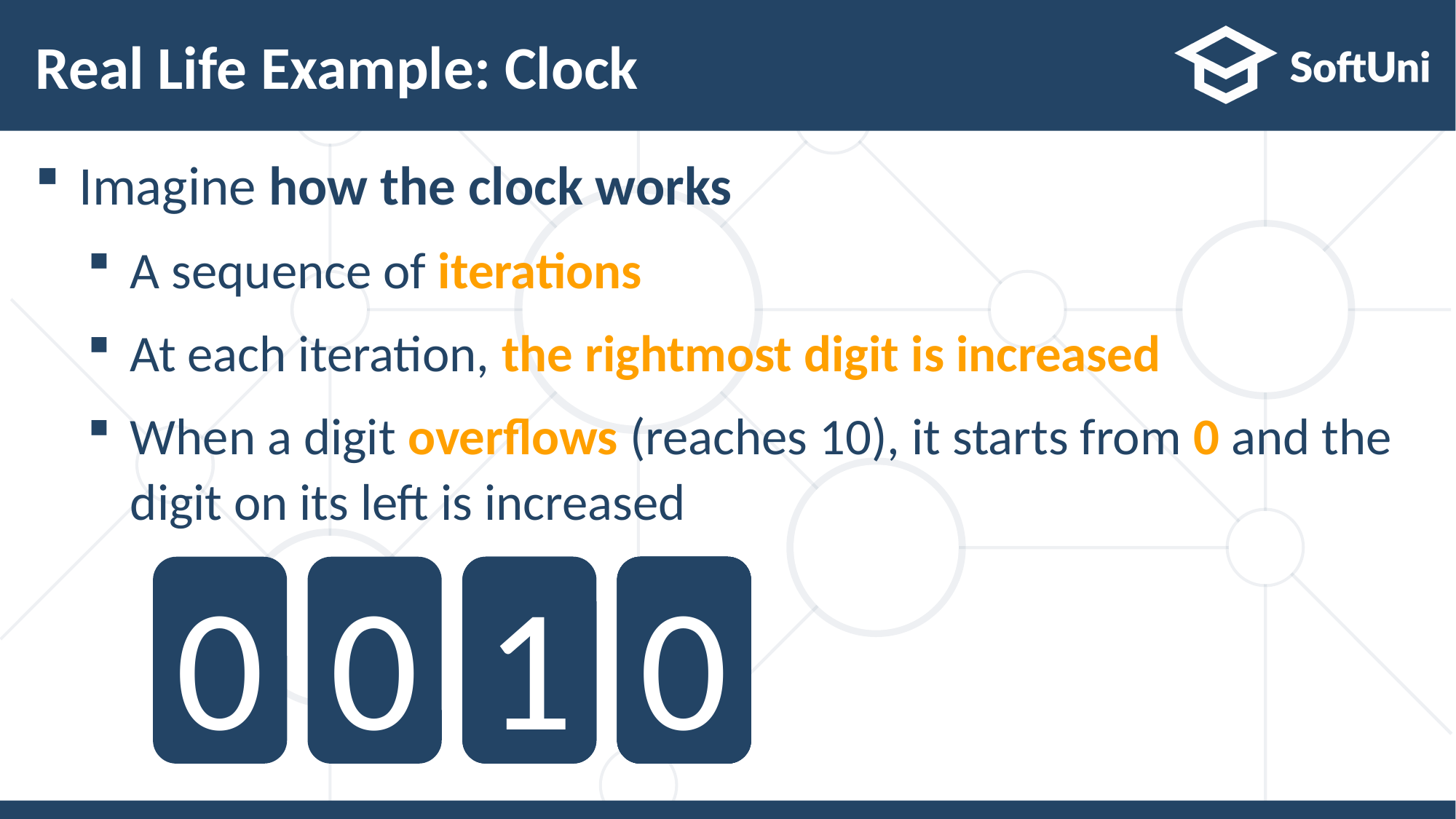

# Real Life Example: Clock
Imagine how the clock works
A sequence of iterations
At each iteration, the rightmost digit is increased
When a digit overflows (reaches 10), it starts from 0 and the digit on its left is increased
0
0
0
1
2
1
0
9
0